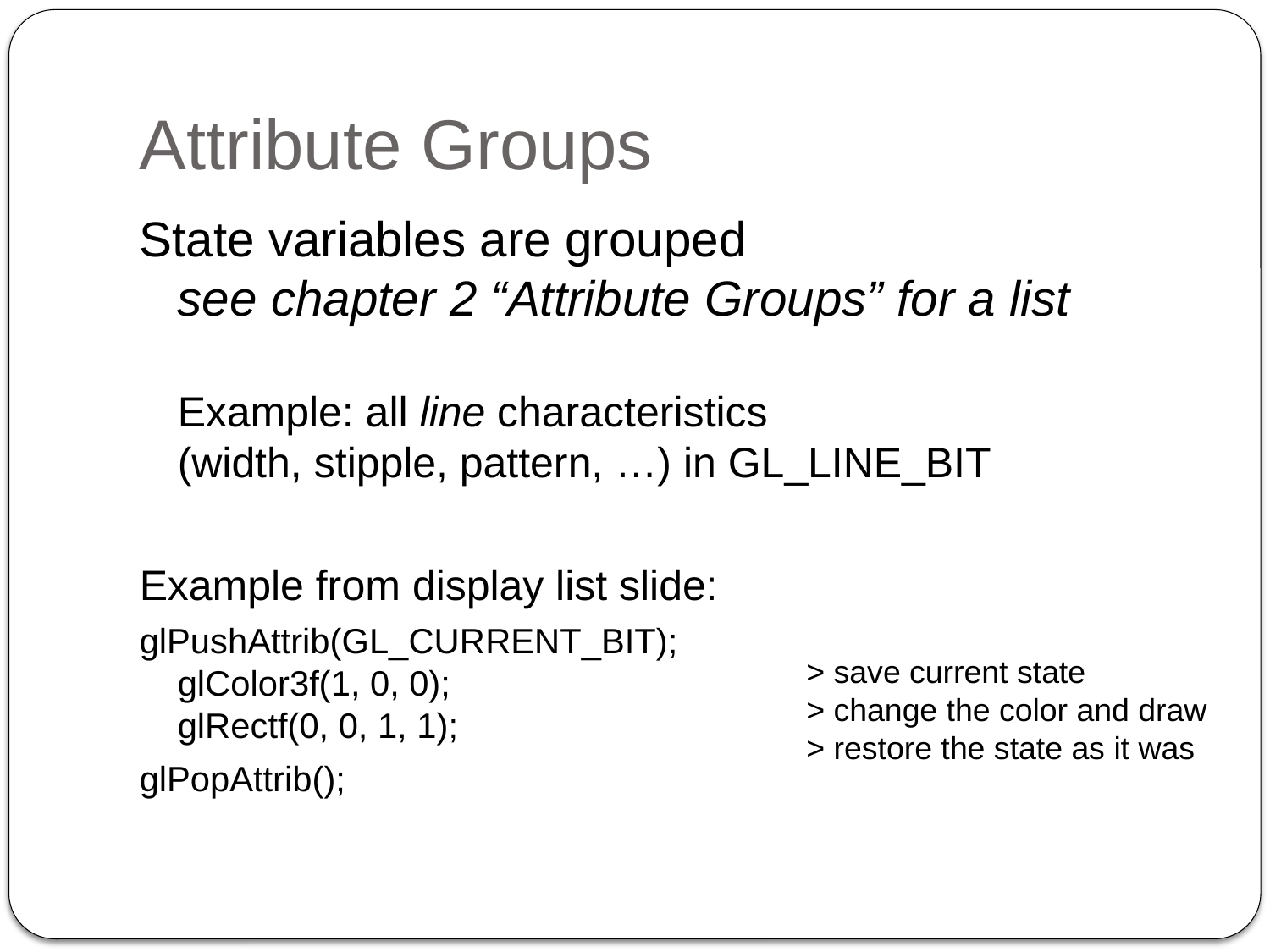

# Attribute Groups
State variables are grouped
see chapter 2 “Attribute Groups” for a list
Example: all line characteristics
(width, stipple, pattern, …) in GL_LINE_BIT

Example from display list slide:
glPushAttrib(GL_CURRENT_BIT);
glColor3f(1, 0, 0);
glRectf(0, 0, 1, 1);
glPopAttrib();

> save current state
> change the color and draw
> restore the state as it was